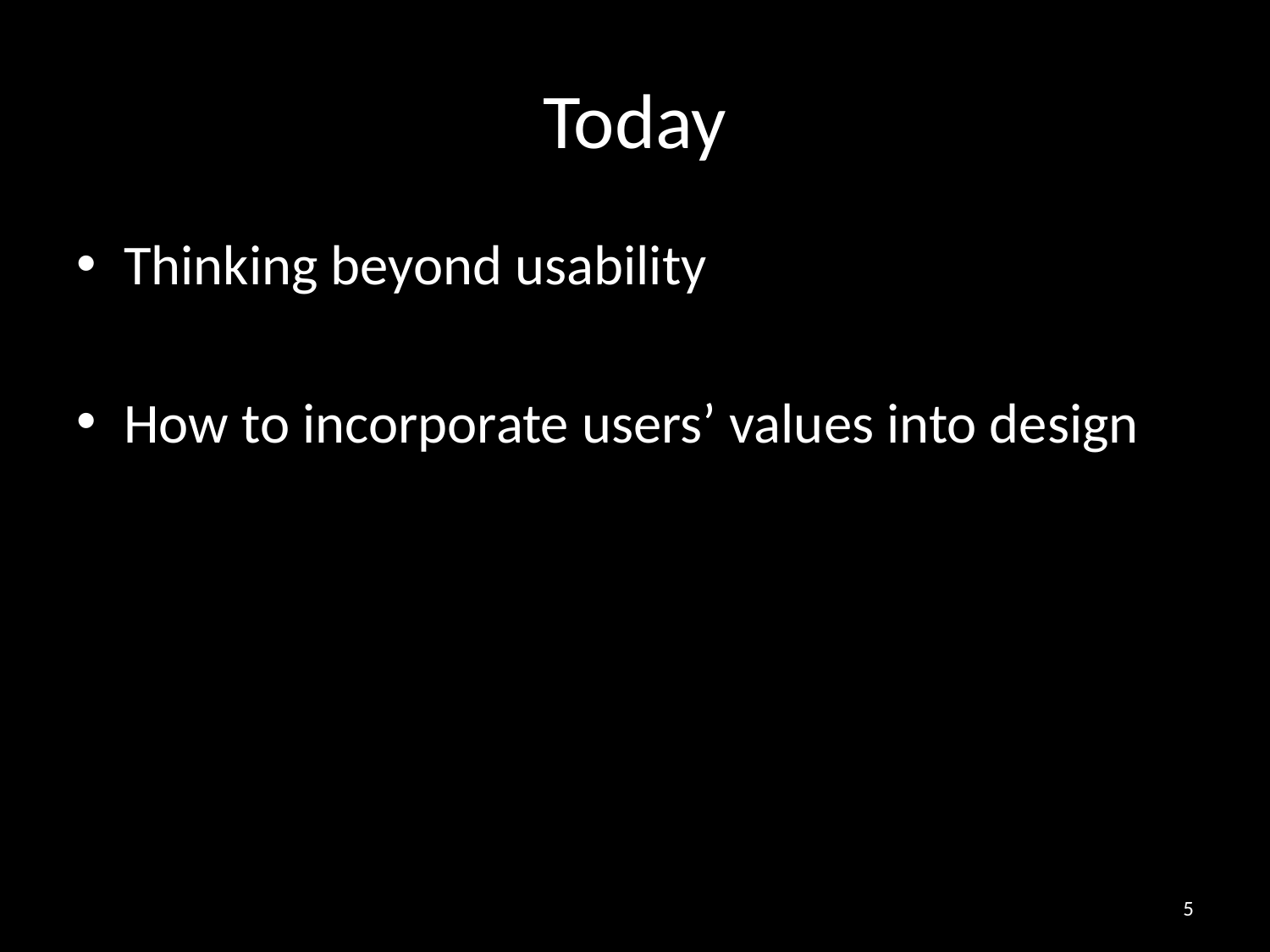

# Today
Thinking beyond usability

How to incorporate users’ values into design
5